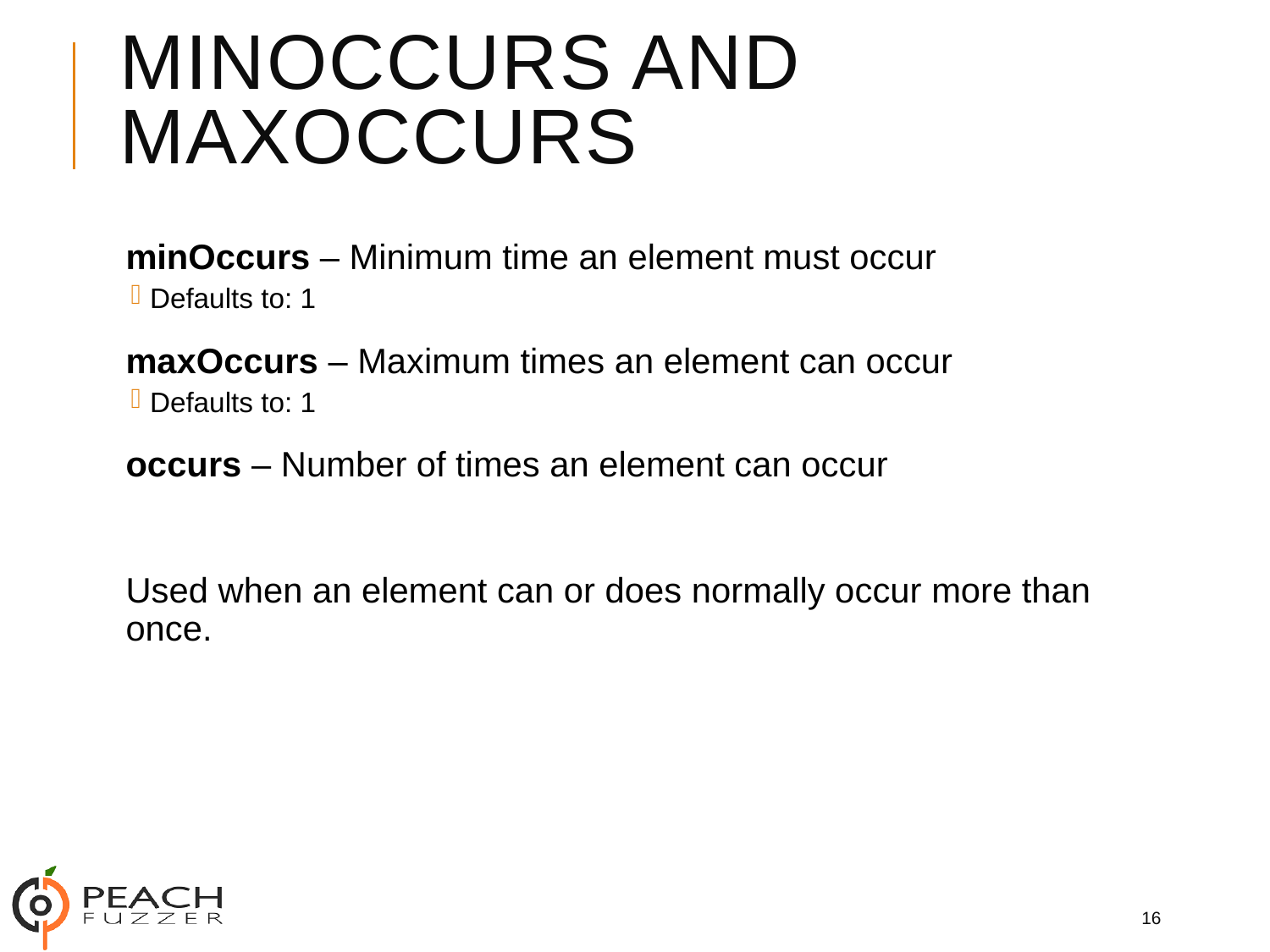

# minOccurs and maxOccurs
minOccurs – Minimum time an element must occur
Defaults to: 1
maxOccurs – Maximum times an element can occur
Defaults to: 1
occurs – Number of times an element can occur

Used when an element can or does normally occur more than once.

16